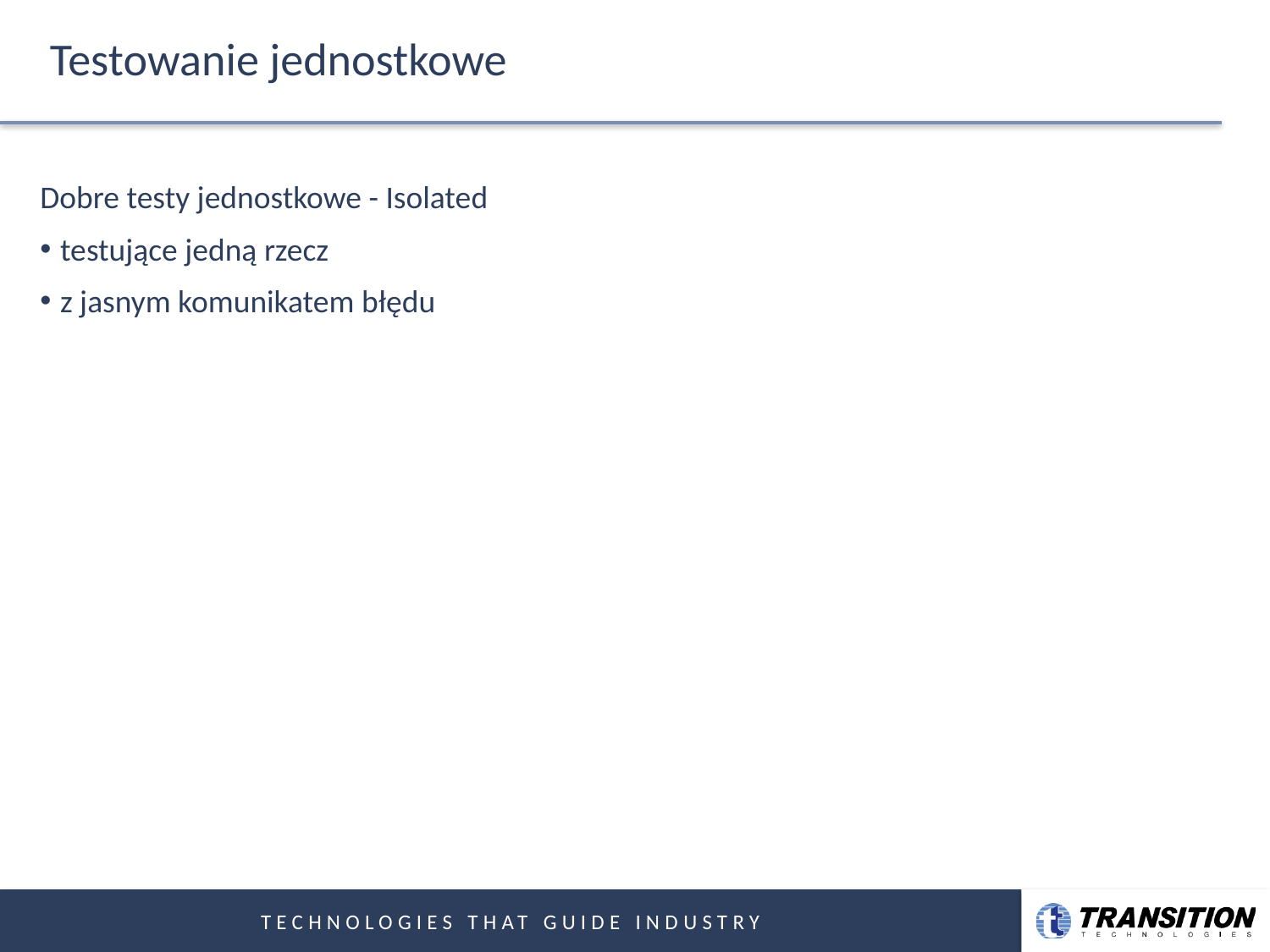

# Testowanie jednostkowe
Dobre testy jednostkowe - Isolated
testujące jedną rzecz
z jasnym komunikatem błędu